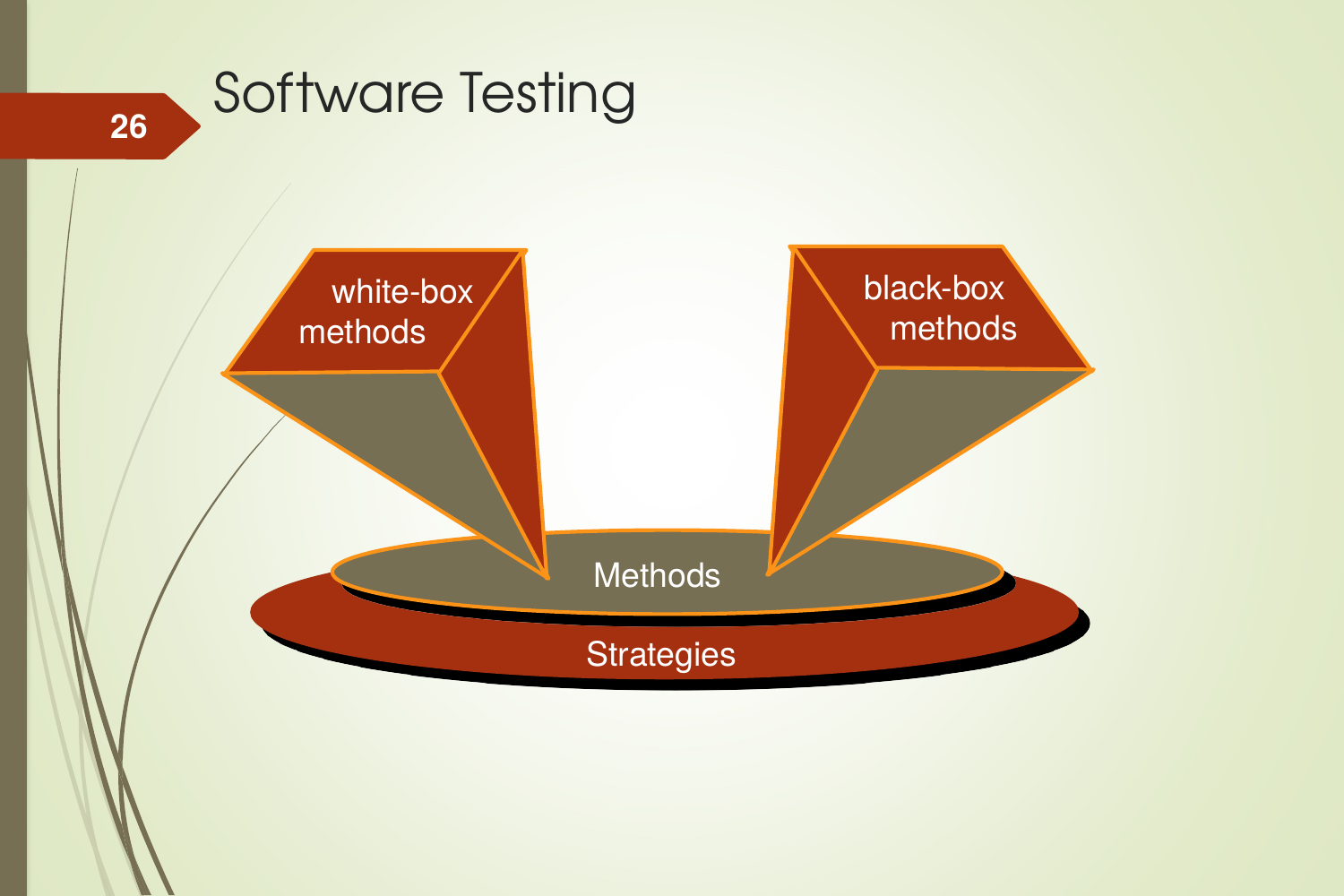

# Software Testing
26

black-box
    methods
white-box
methods

Methods
Strategies